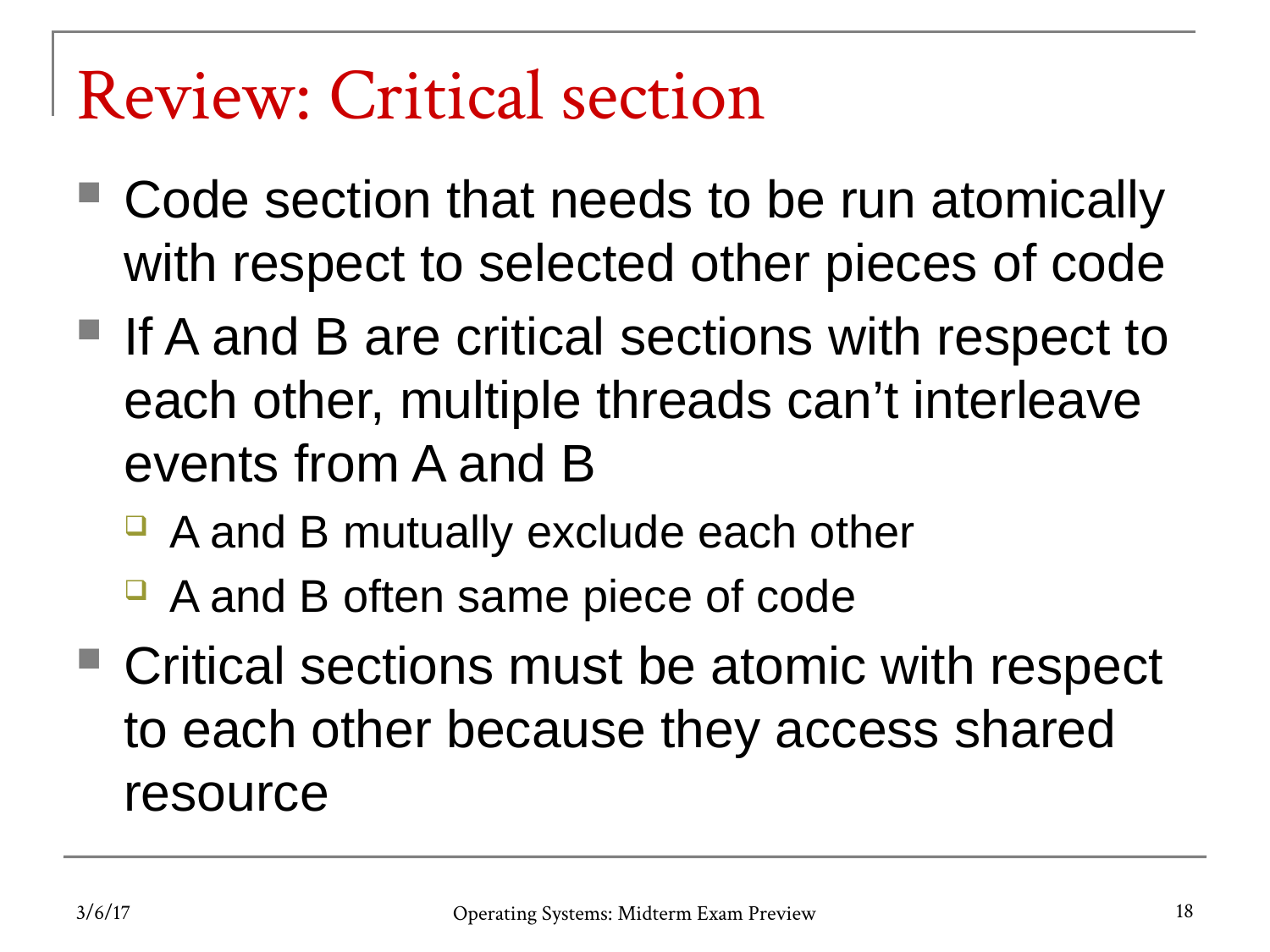

# Review: Critical section
Code section that needs to be run atomically with respect to selected other pieces of code
If A and B are critical sections with respect to each other, multiple threads can’t interleave events from A and B
A and B mutually exclude each other
A and B often same piece of code
Critical sections must be atomic with respect to each other because they access shared resource
3/6/17
18
Operating Systems: Midterm Exam Preview